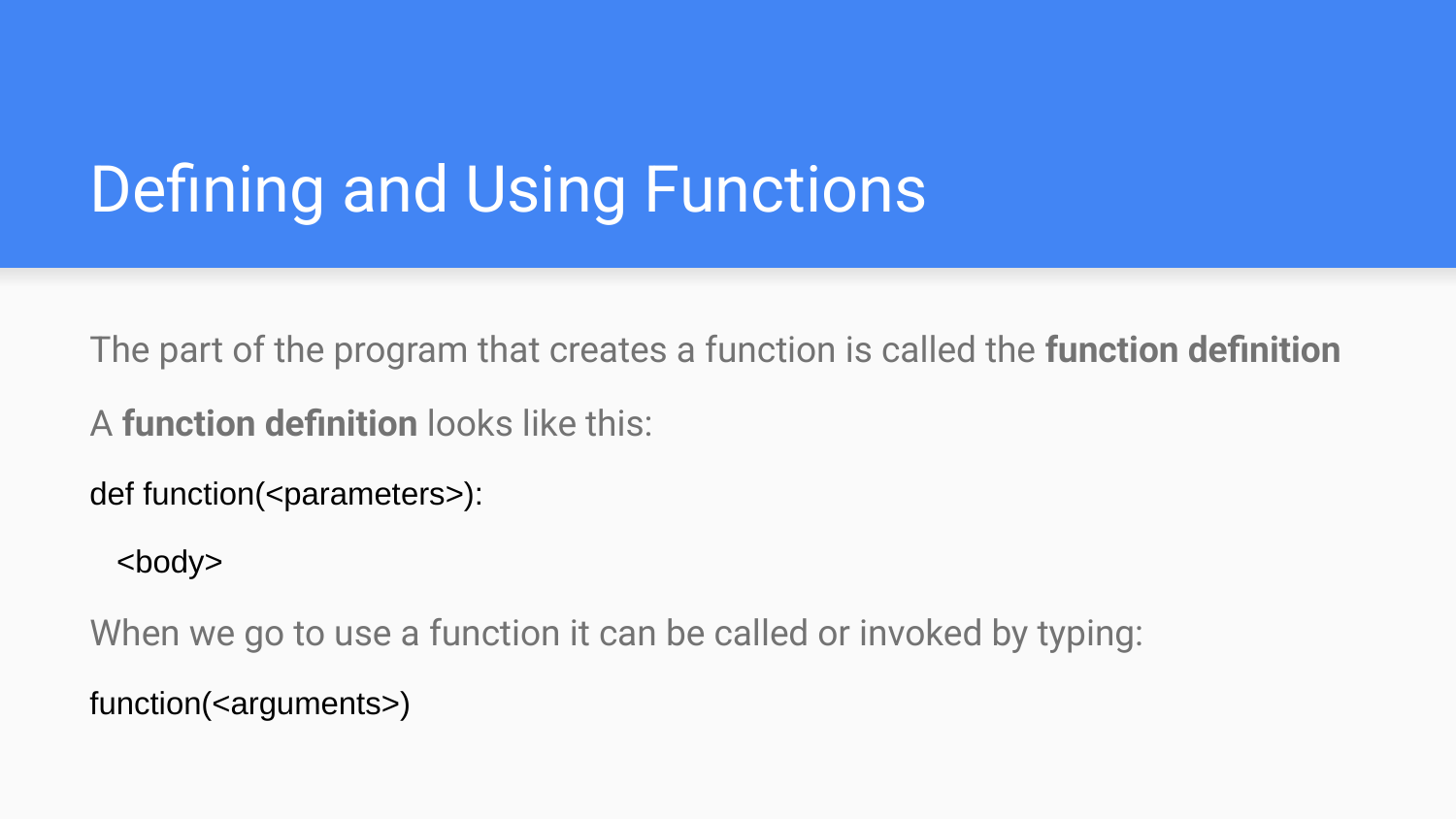

# Defining and Using Functions
The part of the program that creates a function is called the function definition
A function definition looks like this:
def function(<parameters>):
   <body>
When we go to use a function it can be called or invoked by typing:
function(<arguments>)